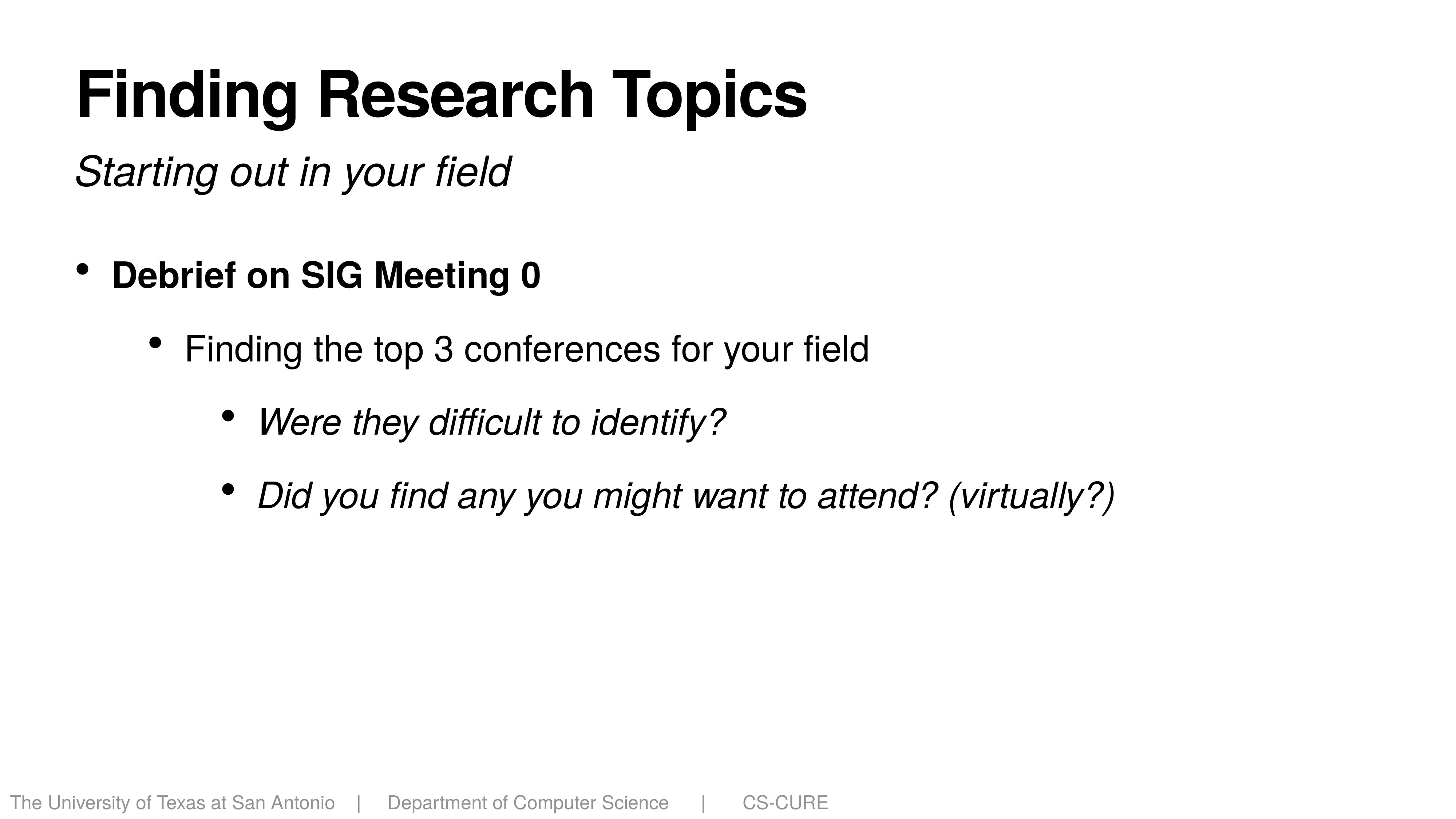

# Finding Research Topics
Starting out in your field
Debrief on SIG Meeting 0
Finding the top 3 conferences for your field
Were they difficult to identify?
Did you find any you might want to attend? (virtually?)
6